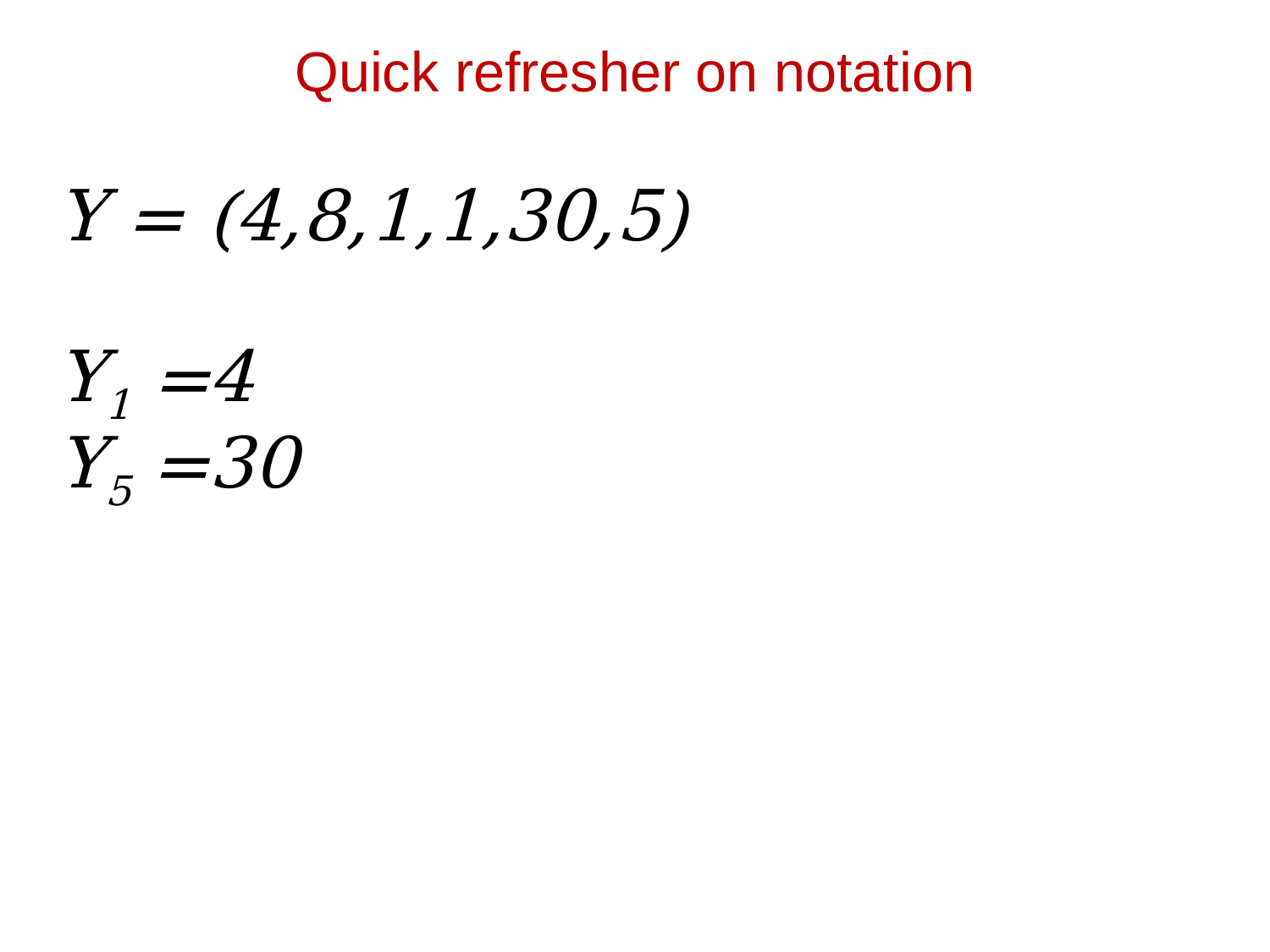

# Quick refresher on notation
Y = (4,8,1,1,30,5)

Y1 =4
Y5 =30